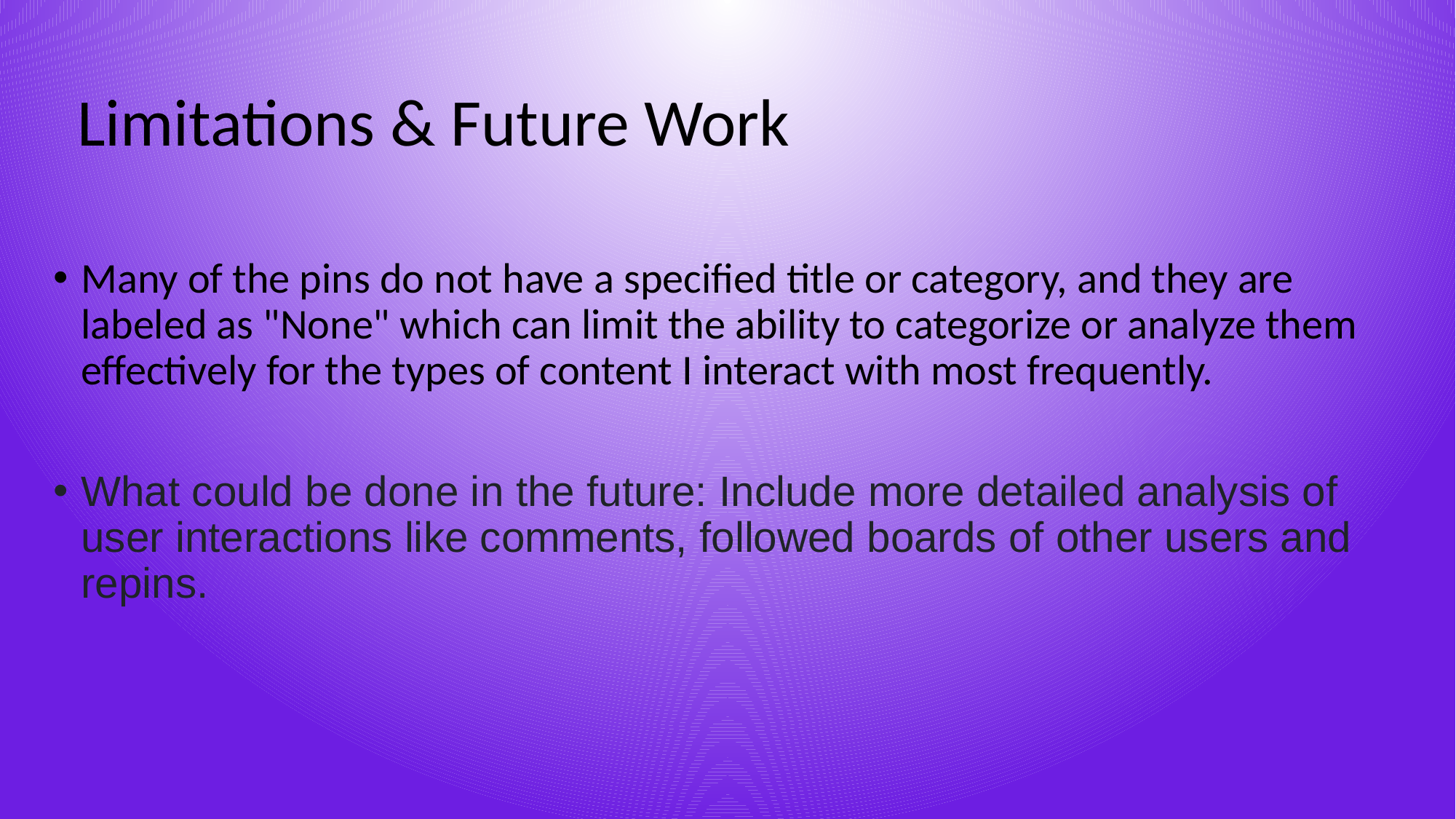

# Limitations & Future Work
Many of the pins do not have a specified title or category, and they are labeled as "None" which can limit the ability to categorize or analyze them effectively for the types of content I interact with most frequently.

What could be done in the future: Include more detailed analysis of user interactions like comments, followed boards of other users and repins.